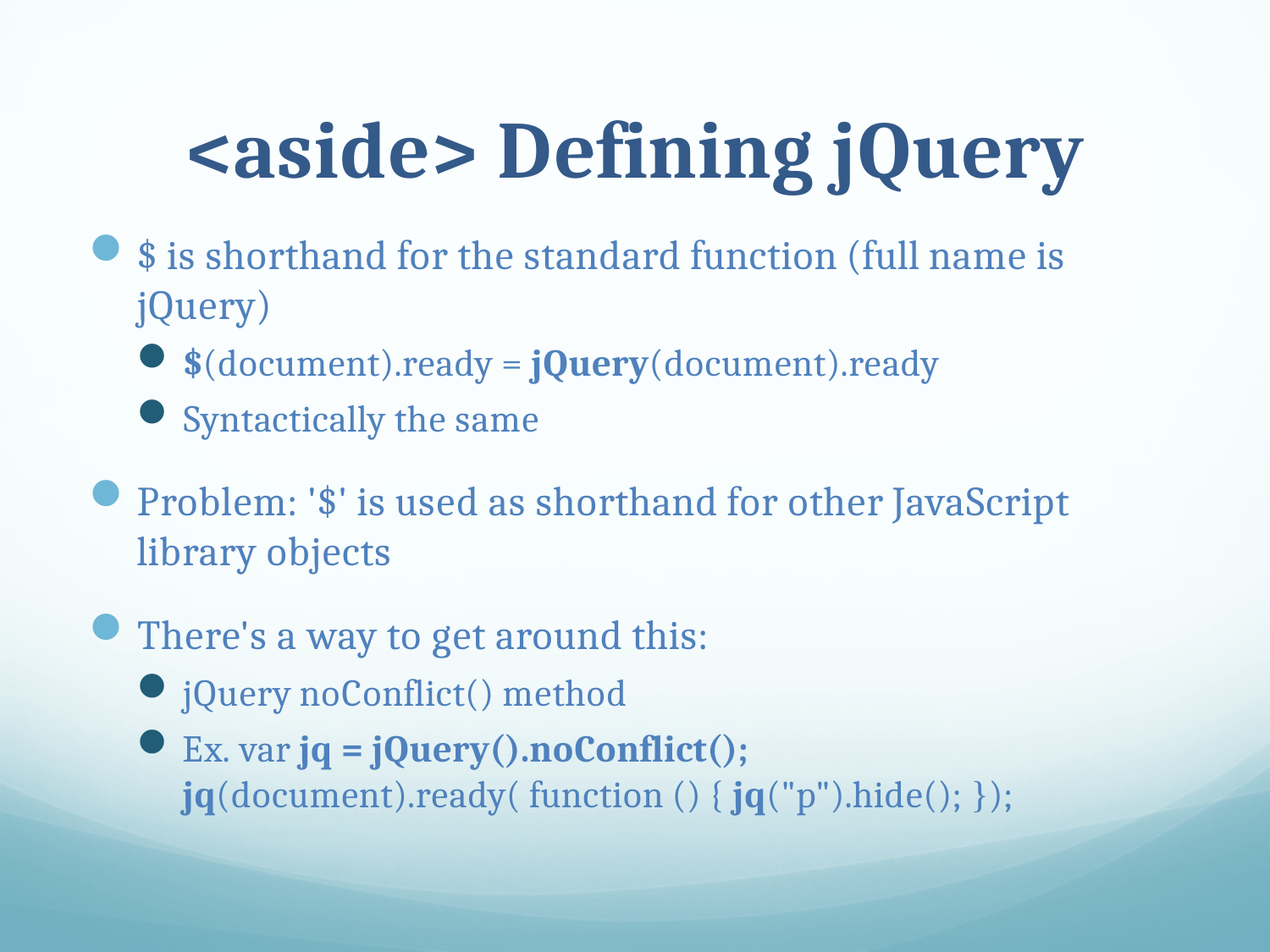

# <aside> Defining jQuery
$ is shorthand for the standard function (full name is jQuery)
$(document).ready = jQuery(document).ready
Syntactically the same
Problem: '$' is used as shorthand for other JavaScript library objects
There's a way to get around this:
jQuery noConflict() method
Ex. var jq = jQuery().noConflict(); jq(document).ready( function () { jq("p").hide(); });